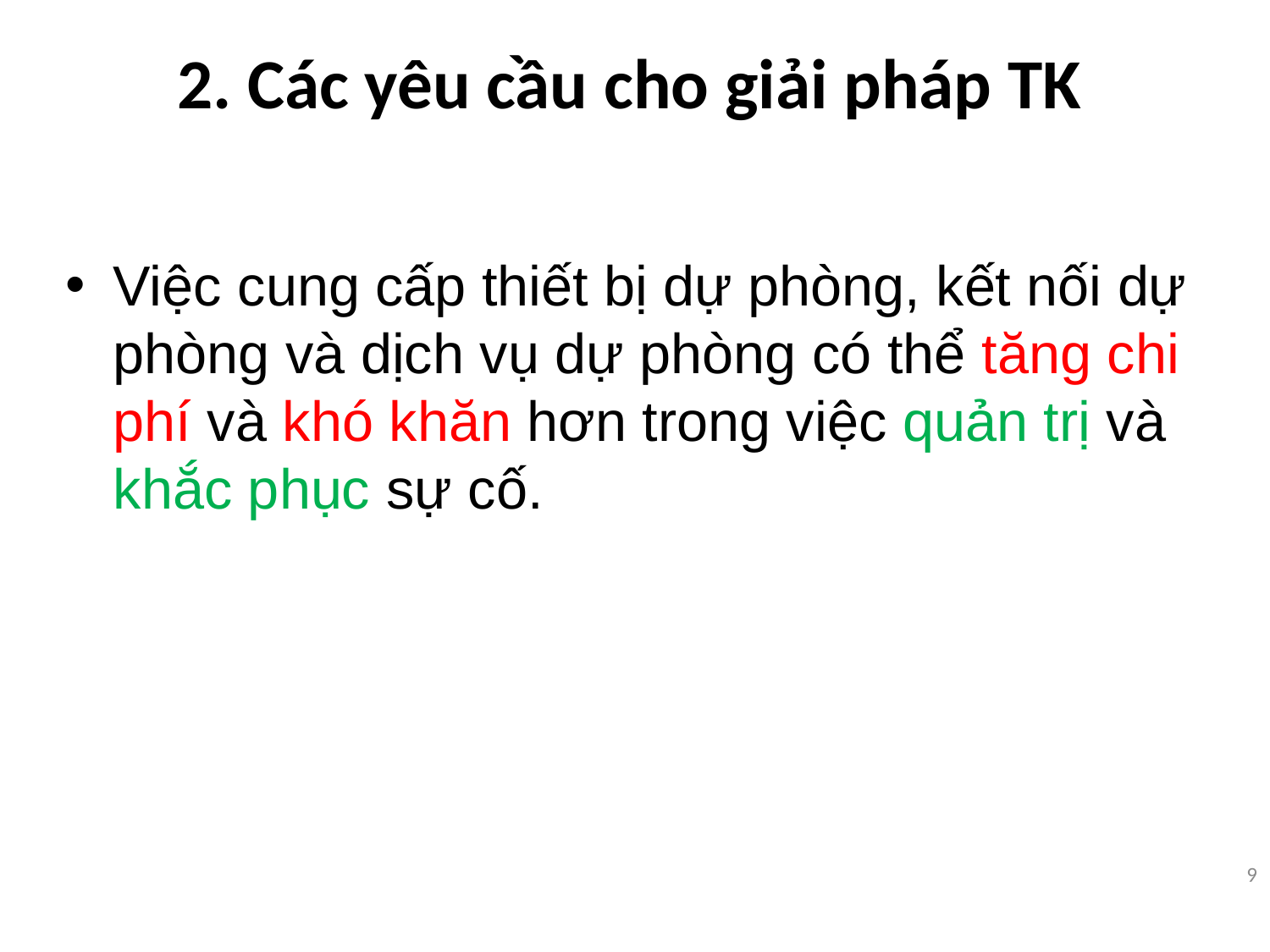

# 2. Các yêu cầu cho giải pháp TK
Việc cung cấp thiết bị dự phòng, kết nối dự phòng và dịch vụ dự phòng có thể tăng chi phí và khó khăn hơn trong việc quản trị và khắc phục sự cố.
9